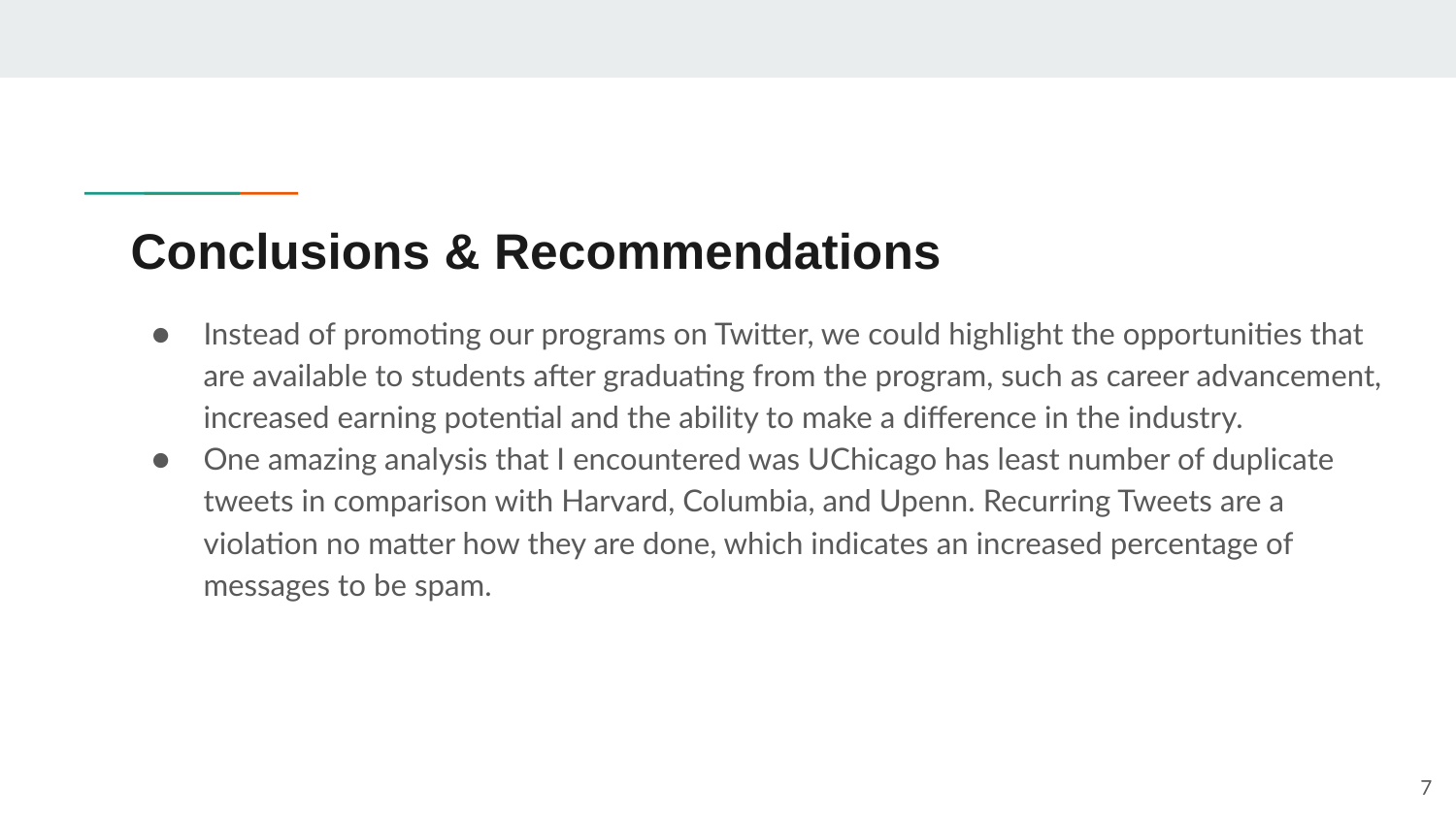

# Conclusions & Recommendations
Instead of promoting our programs on Twitter, we could highlight the opportunities that are available to students after graduating from the program, such as career advancement, increased earning potential and the ability to make a difference in the industry.
One amazing analysis that I encountered was UChicago has least number of duplicate tweets in comparison with Harvard, Columbia, and Upenn. Recurring Tweets are a violation no matter how they are done, which indicates an increased percentage of messages to be spam.

7